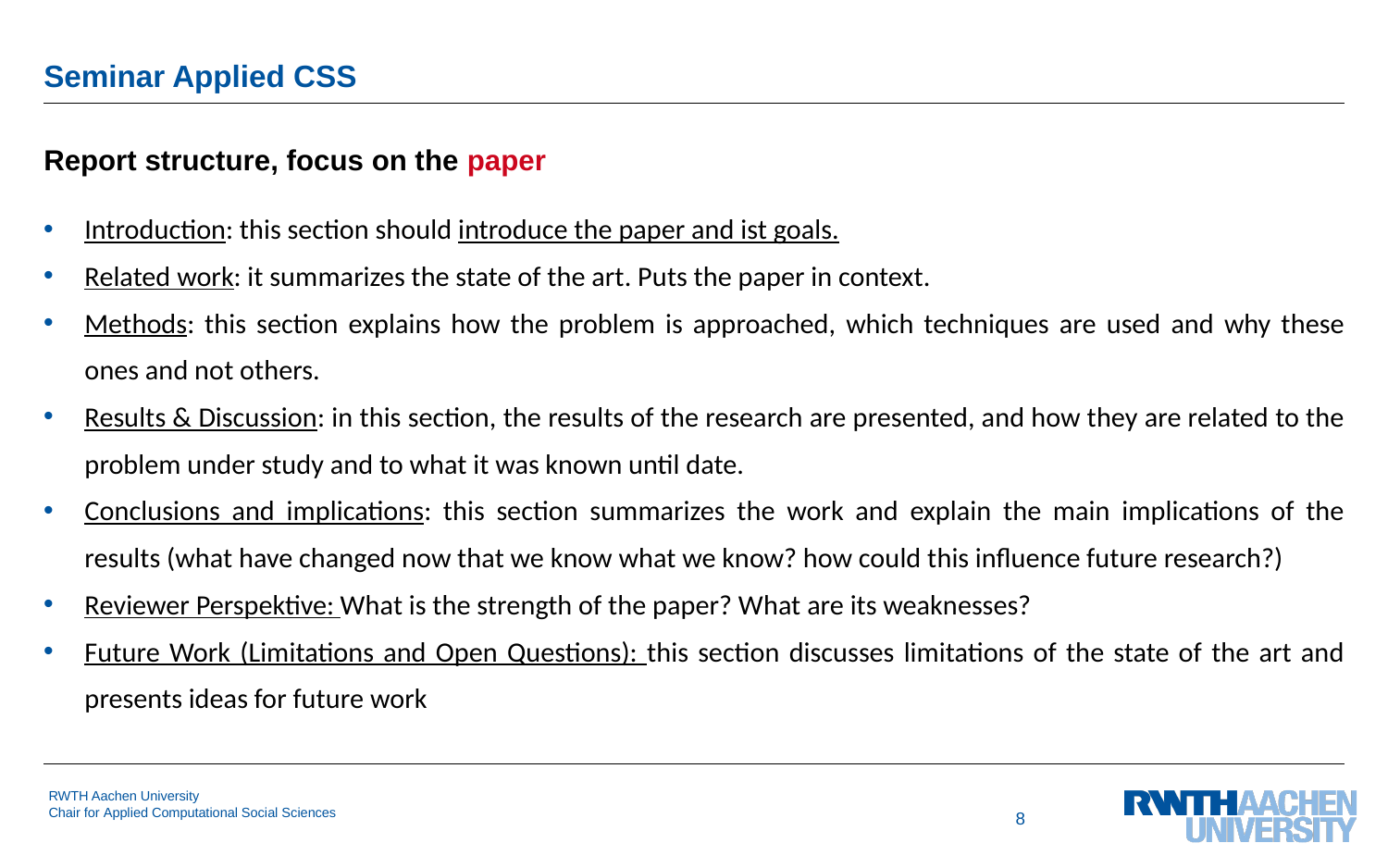

# Seminar Applied CSS
Report structure, focus on the paper
Introduction: this section should introduce the paper and ist goals.
Related work: it summarizes the state of the art. Puts the paper in context.
Methods: this section explains how the problem is approached, which techniques are used and why these ones and not others.
Results & Discussion: in this section, the results of the research are presented, and how they are related to the problem under study and to what it was known until date.
Conclusions and implications: this section summarizes the work and explain the main implications of the results (what have changed now that we know what we know? how could this influence future research?)
Reviewer Perspektive: What is the strength of the paper? What are its weaknesses?
Future Work (Limitations and Open Questions): this section discusses limitations of the state of the art and presents ideas for future work

8